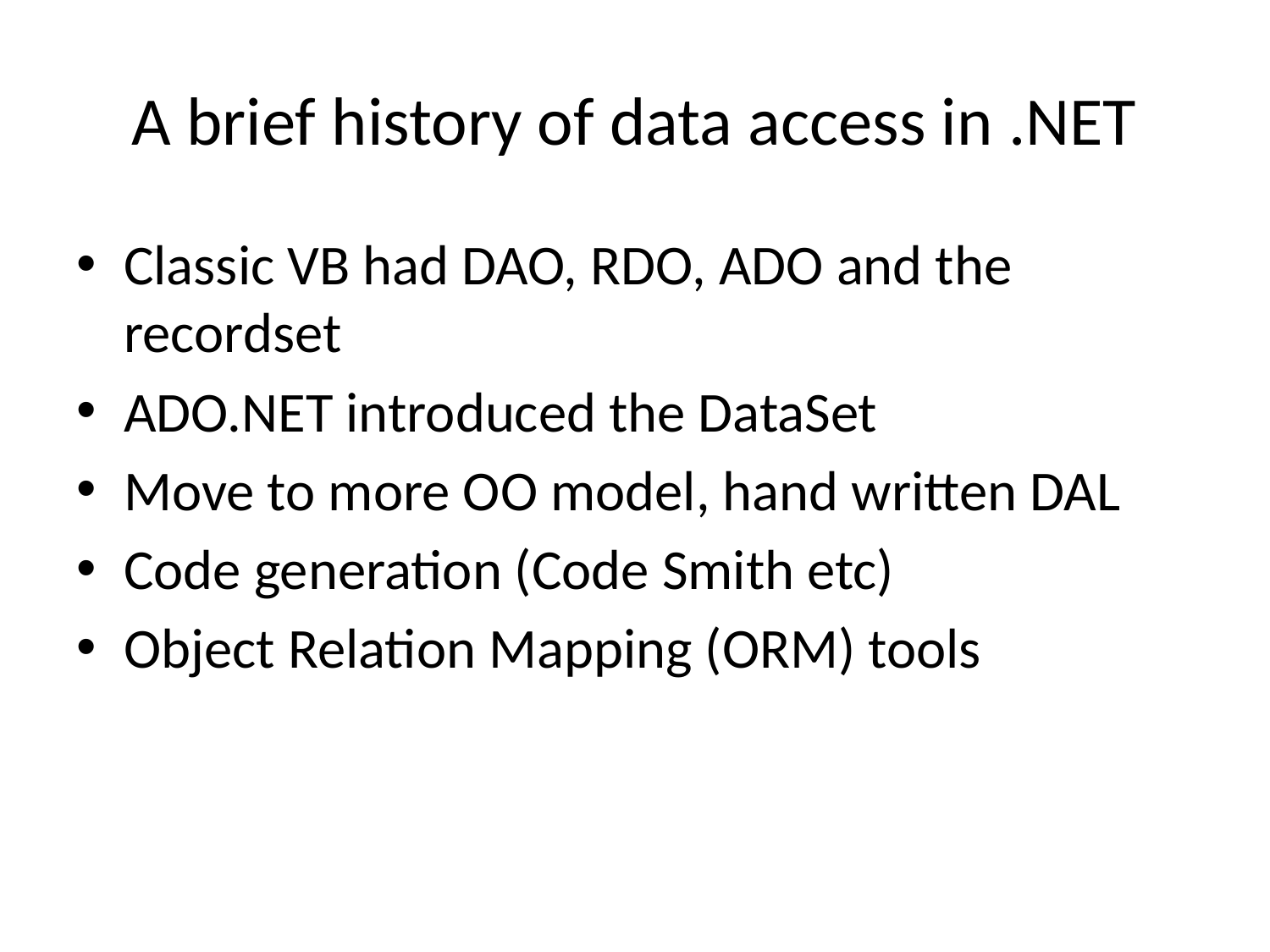

# A brief history of data access in .NET
Classic VB had DAO, RDO, ADO and the recordset
ADO.NET introduced the DataSet
Move to more OO model, hand written DAL
Code generation (Code Smith etc)
Object Relation Mapping (ORM) tools